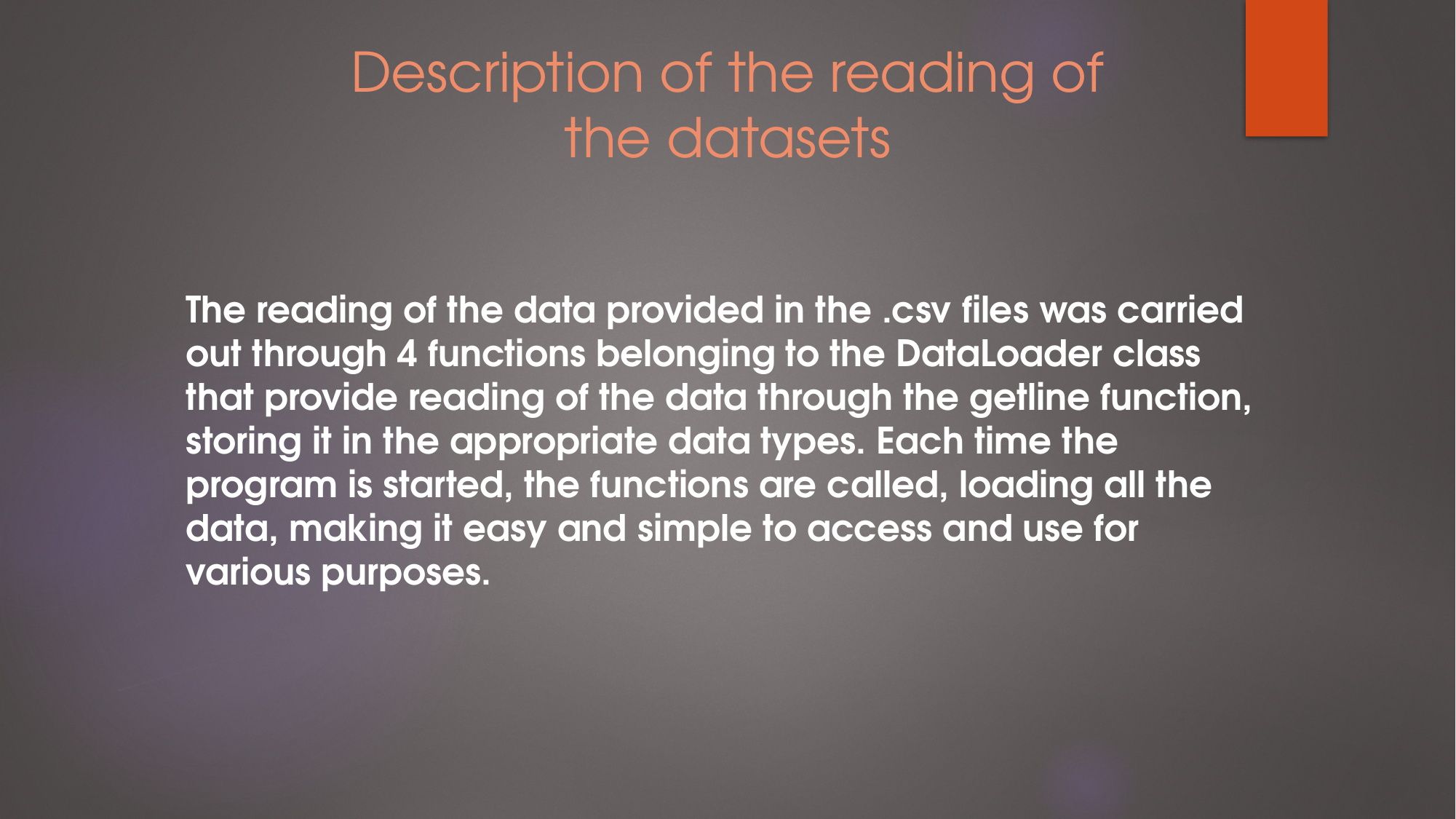

# Description of the reading of the datasets
The reading of the data provided in the .csv files was carried out through 4 functions belonging to the DataLoader class that provide reading of the data through the getline function, storing it in the appropriate data types. Each time the program is started, the functions are called, loading all the data, making it easy and simple to access and use for various purposes.